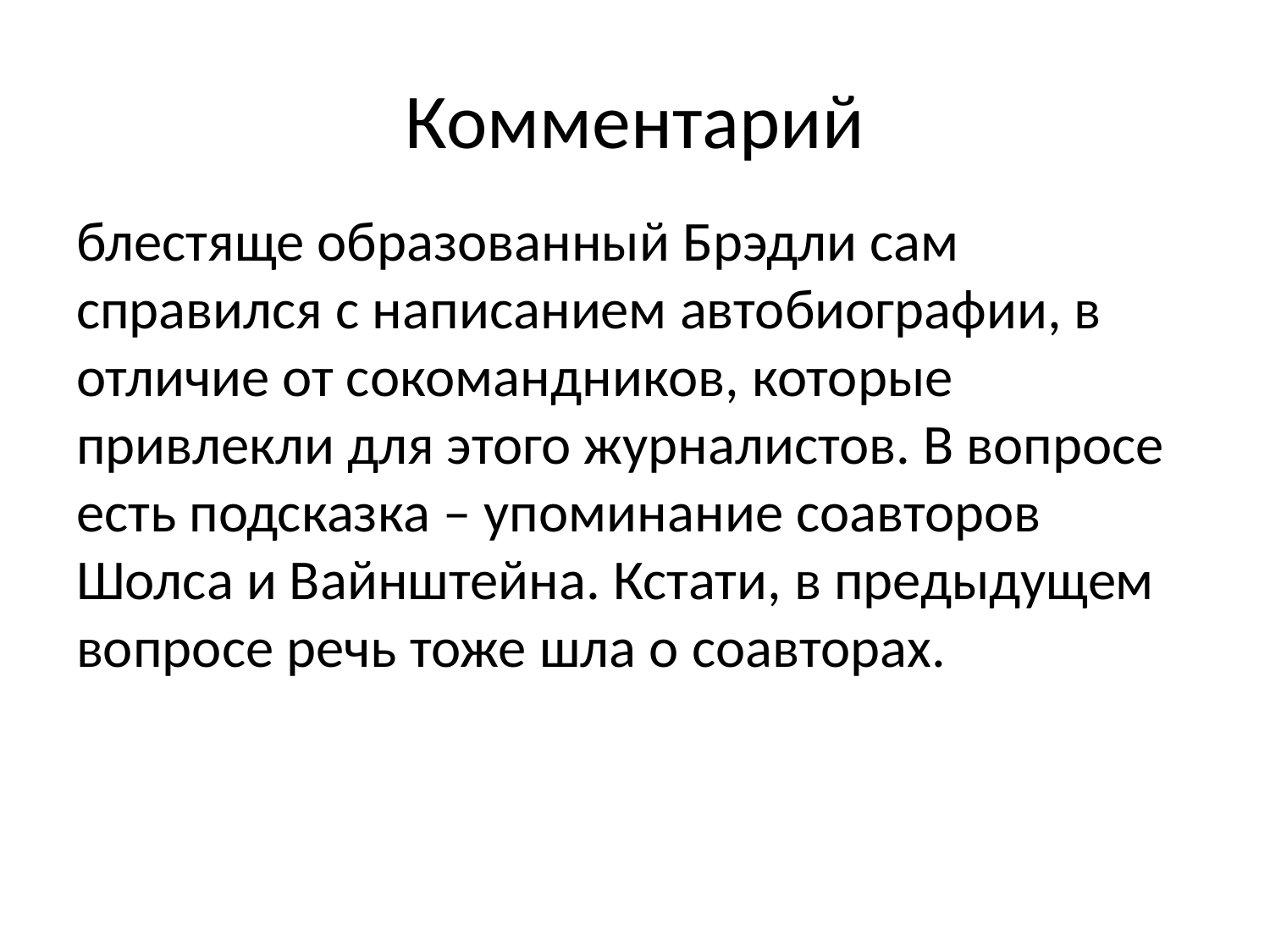

# Комментарий
блестяще образованный Брэдли сам справился с написанием автобиографии, в отличие от сокомандников, которые привлекли для этого журналистов. В вопросе есть подсказка – упоминание соавторов Шолса и Вайнштейна. Кстати, в предыдущем вопросе речь тоже шла о соавторах.